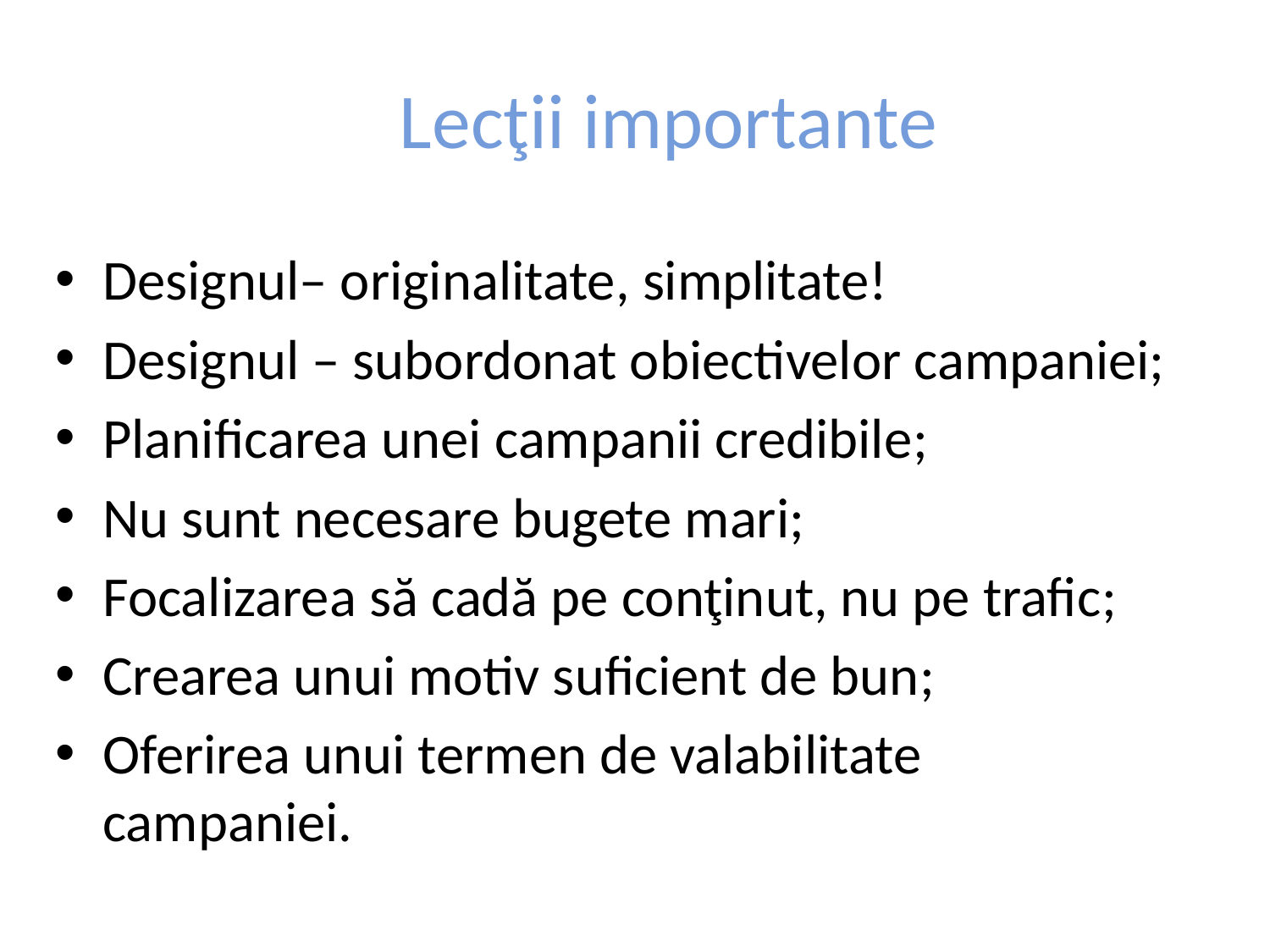

# Lecţii importante

Designul– originalitate, simplitate!
Designul – subordonat obiectivelor campaniei;
Planificarea unei campanii credibile;
Nu sunt necesare bugete mari;
Focalizarea să cadă pe conţinut, nu pe trafic;
Crearea unui motiv suficient de bun;
Oferirea unui termen de valabilitate           campaniei.